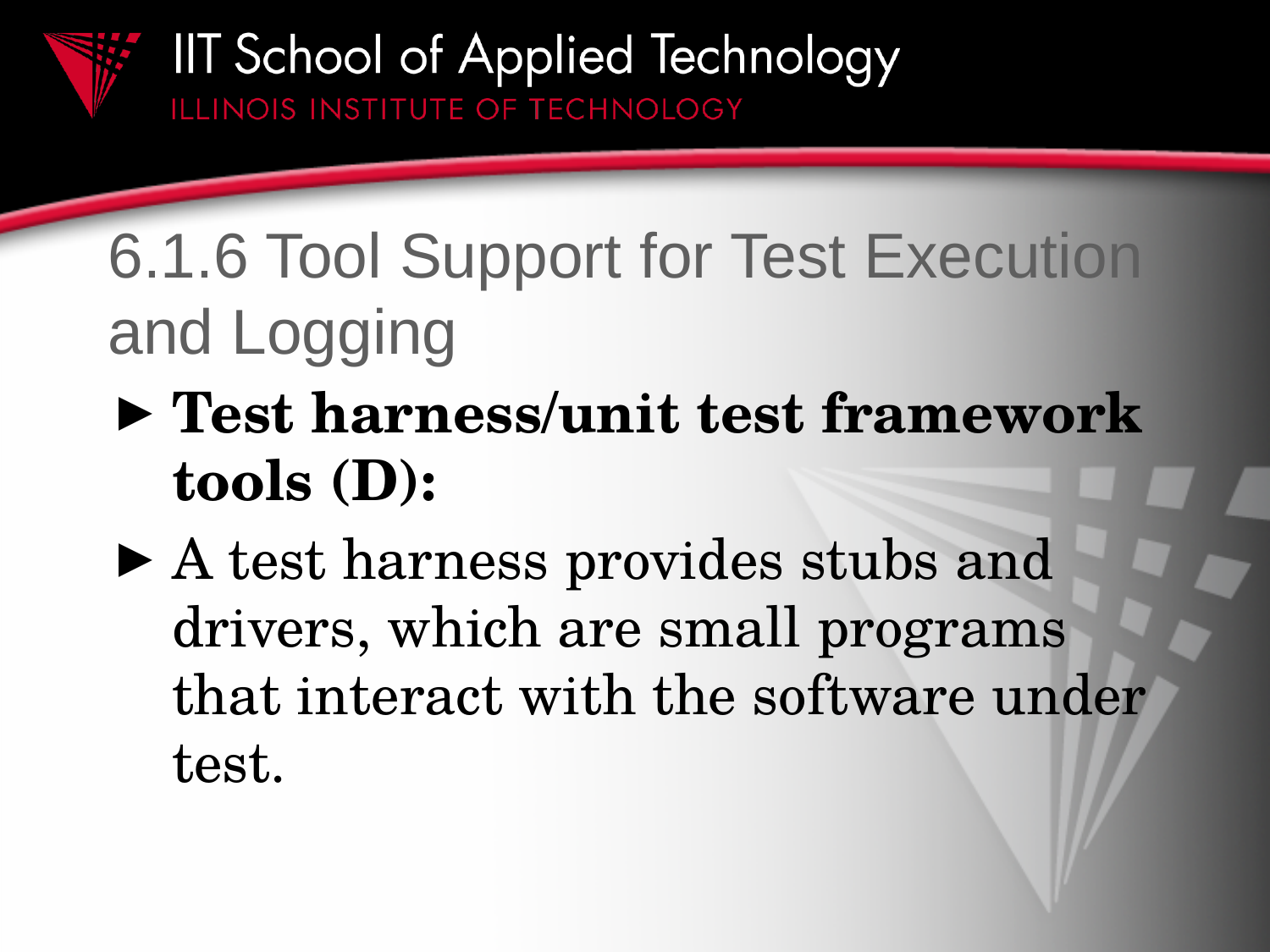

# 6.1.6 Tool Support for Test Execution and Logging
Test harness/unit test framework tools (D):
A test harness provides stubs and drivers, which are small programs that interact with the software under test.